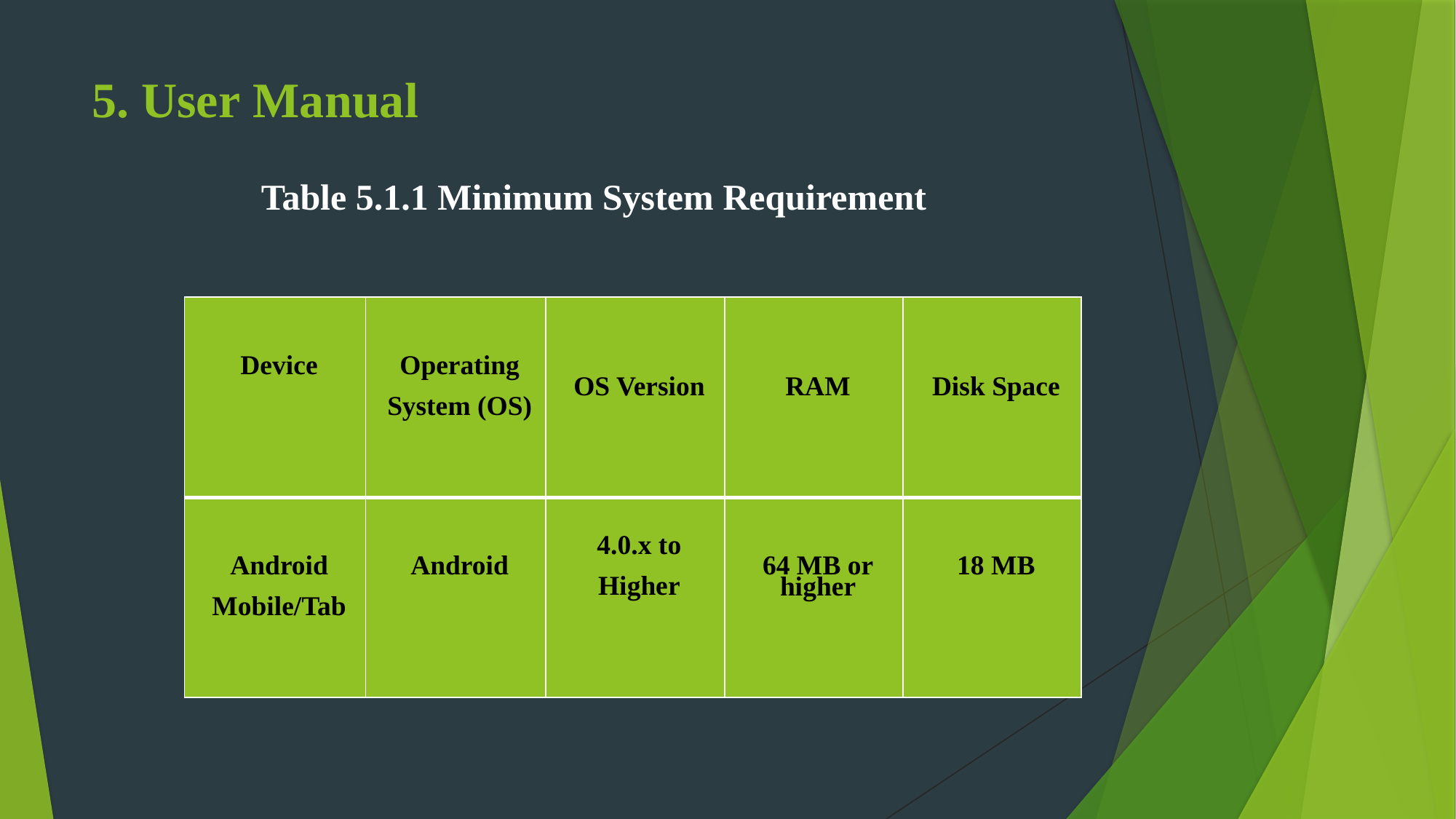

# 5. User Manual
Table 5.1.1 Minimum System Requirement

| Device | Operating System (OS) | OS Version | RAM | Disk Space |
| --- | --- | --- | --- | --- |
| Android Mobile/Tab | Android | 4.0.x to Higher | 64 MB or higher | 18 MB |